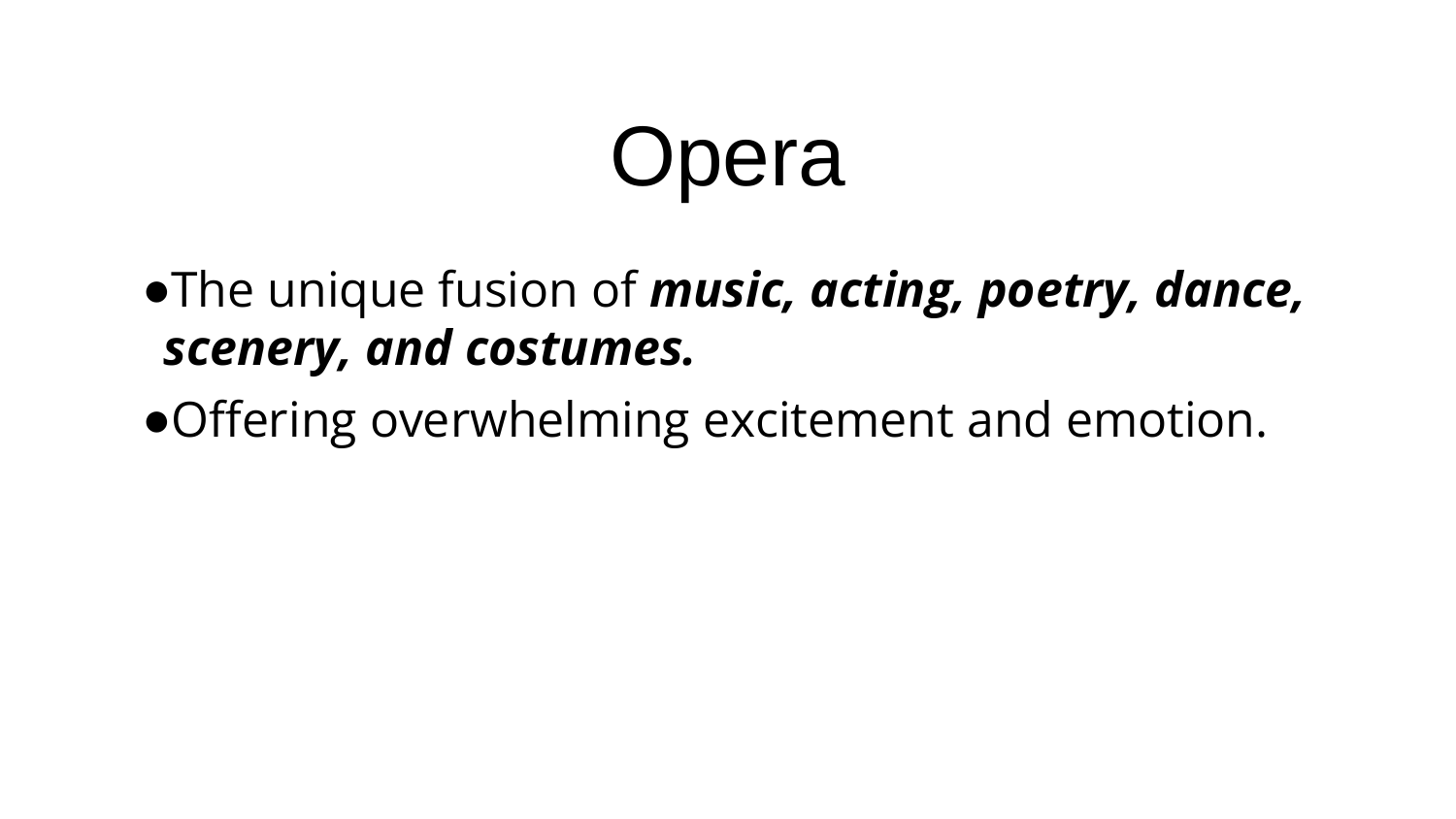

# Opera
The unique fusion of music, acting, poetry, dance, scenery, and costumes.
Offering overwhelming excitement and emotion.